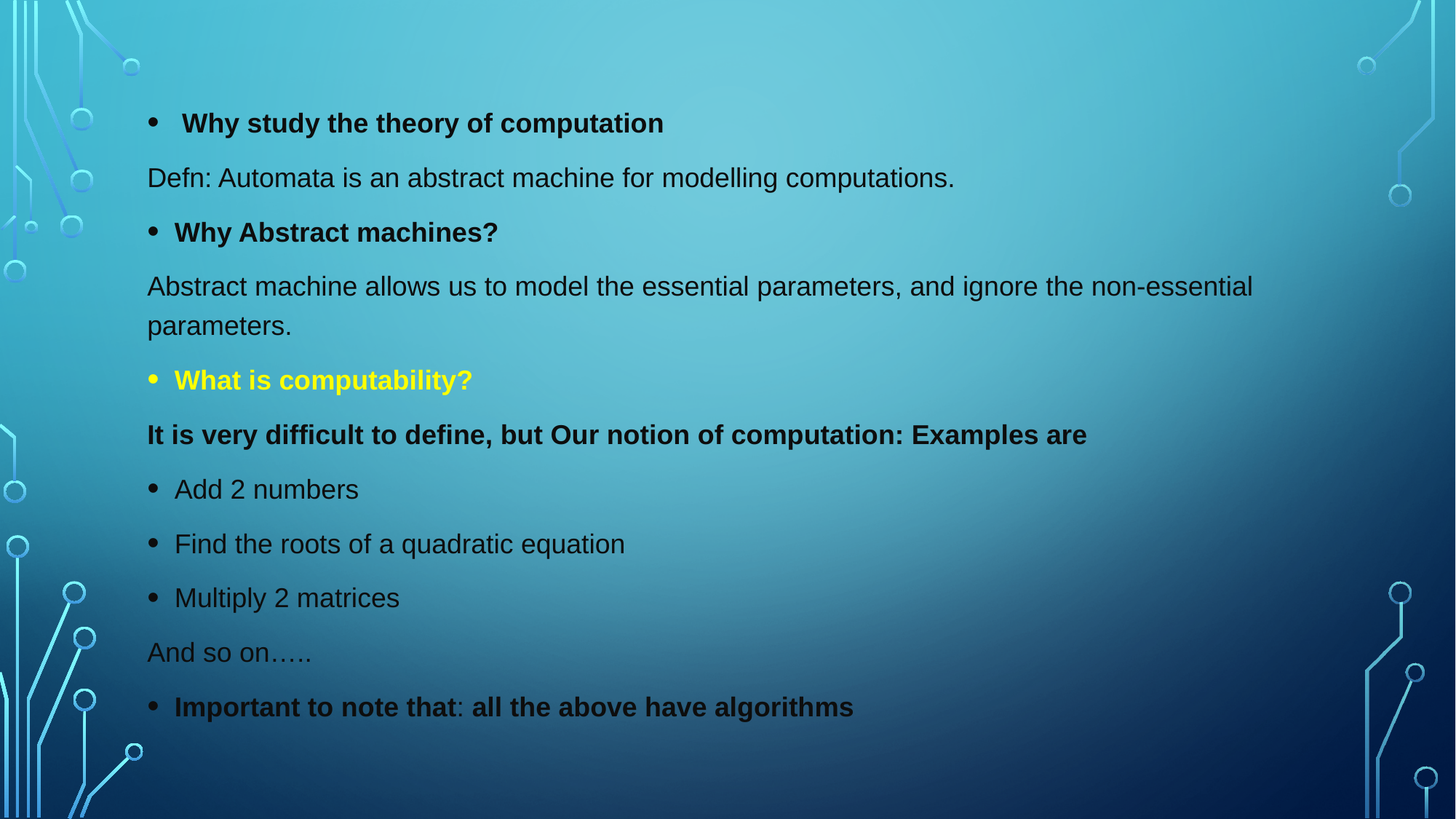

Why study the theory of computation
Defn: Automata is an abstract machine for modelling computations.
Why Abstract machines?
Abstract machine allows us to model the essential parameters, and ignore the non-essential parameters.
What is computability?
It is very difficult to define, but Our notion of computation: Examples are
Add 2 numbers
Find the roots of a quadratic equation
Multiply 2 matrices
And so on…..
Important to note that: all the above have algorithms